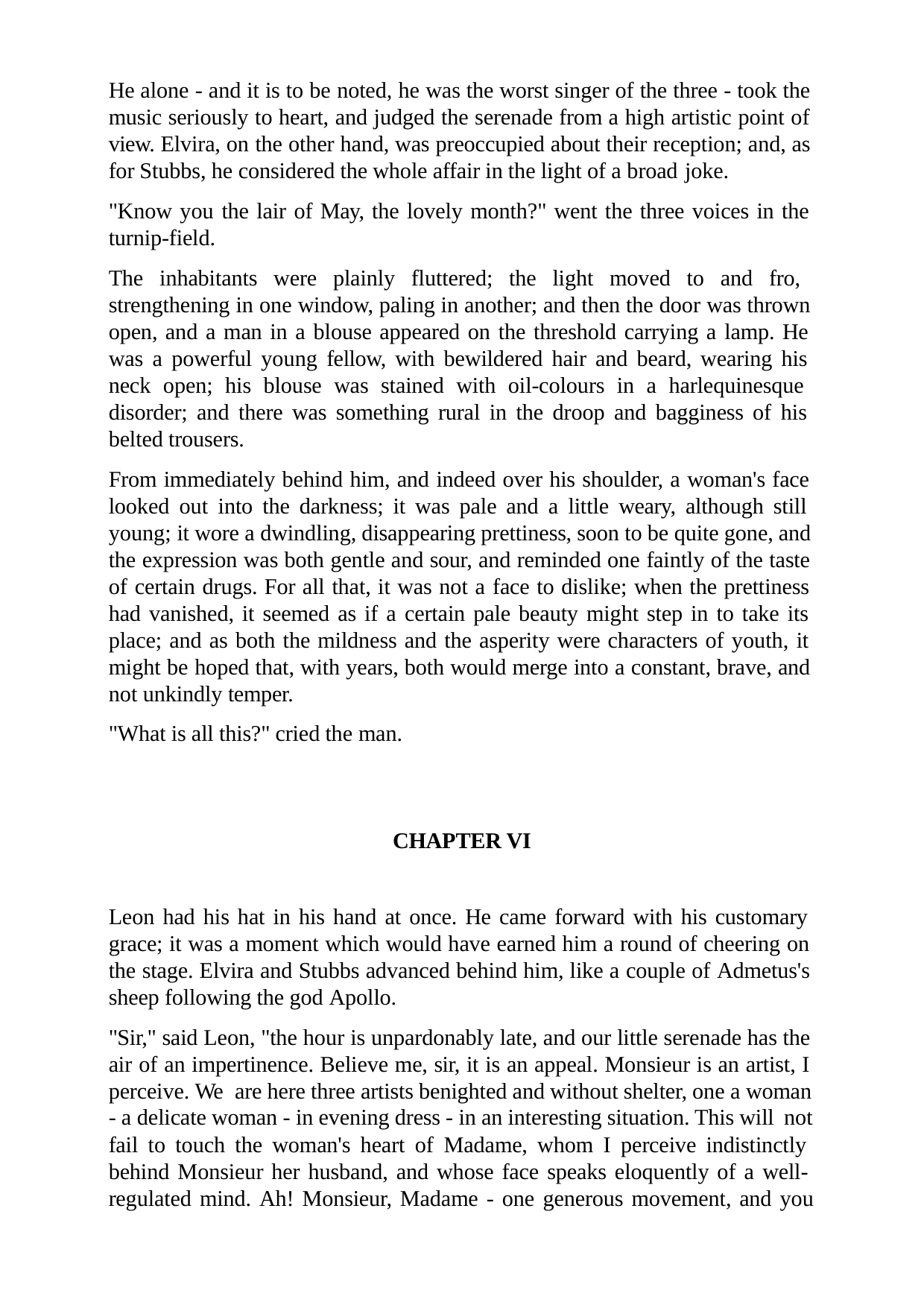

He alone - and it is to be noted, he was the worst singer of the three - took the  music seriously to heart, and judged the serenade from a high artistic point of  view. Elvira, on the other hand, was preoccupied about their reception; and, as  for Stubbs, he considered the whole affair in the light of a broad joke.
"Know you the lair of May, the lovely month?" went the three voices in the  turnip-field.
The inhabitants were plainly fluttered; the light moved to and fro,  strengthening in one window, paling in another; and then the door was thrown  open, and a man in a blouse appeared on the threshold carrying a lamp. He  was a powerful young fellow, with bewildered hair and beard, wearing his  neck open; his blouse was stained with oil-colours in a harlequinesque  disorder; and there was something rural in the droop and bagginess of his  belted trousers.
From immediately behind him, and indeed over his shoulder, a woman's face  looked out into the darkness; it was pale and a little weary, although still  young; it wore a dwindling, disappearing prettiness, soon to be quite gone, and  the expression was both gentle and sour, and reminded one faintly of the taste  of certain drugs. For all that, it was not a face to dislike; when the prettiness  had vanished, it seemed as if a certain pale beauty might step in to take its  place; and as both the mildness and the asperity were characters of youth, it  might be hoped that, with years, both would merge into a constant, brave, and  not unkindly temper.
"What is all this?" cried the man.
CHAPTER VI

Leon had his hat in his hand at once. He came forward with his customary  grace; it was a moment which would have earned him a round of cheering on  the stage. Elvira and Stubbs advanced behind him, like a couple of Admetus's  sheep following the god Apollo.
"Sir," said Leon, "the hour is unpardonably late, and our little serenade has the  air of an impertinence. Believe me, sir, it is an appeal. Monsieur is an artist, I  perceive. We  are here three artists benighted and without shelter, one a woman
- a delicate woman - in evening dress - in an interesting situation. This will not
fail to touch the woman's heart of Madame, whom I perceive indistinctly  behind Monsieur her husband, and whose face speaks eloquently of a well-  regulated mind. Ah! Monsieur, Madame - one generous movement, and you